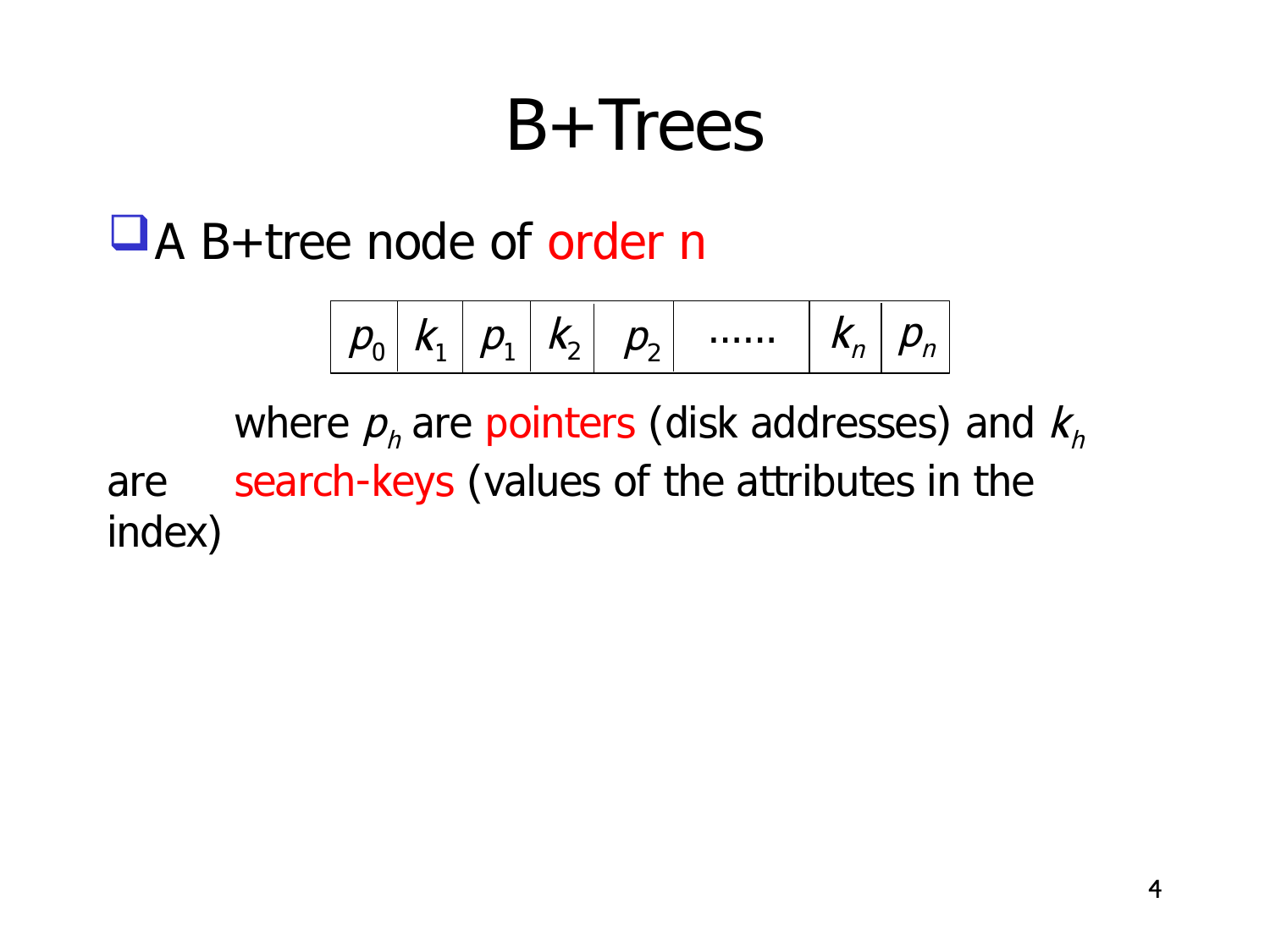

# B+Trees
A B+tree node of order n

	where ph are pointers (disk addresses) and kh are 	search-keys (values of the attributes in the index)
……
pn
kn

k2
p0
p1
p2
k1
4